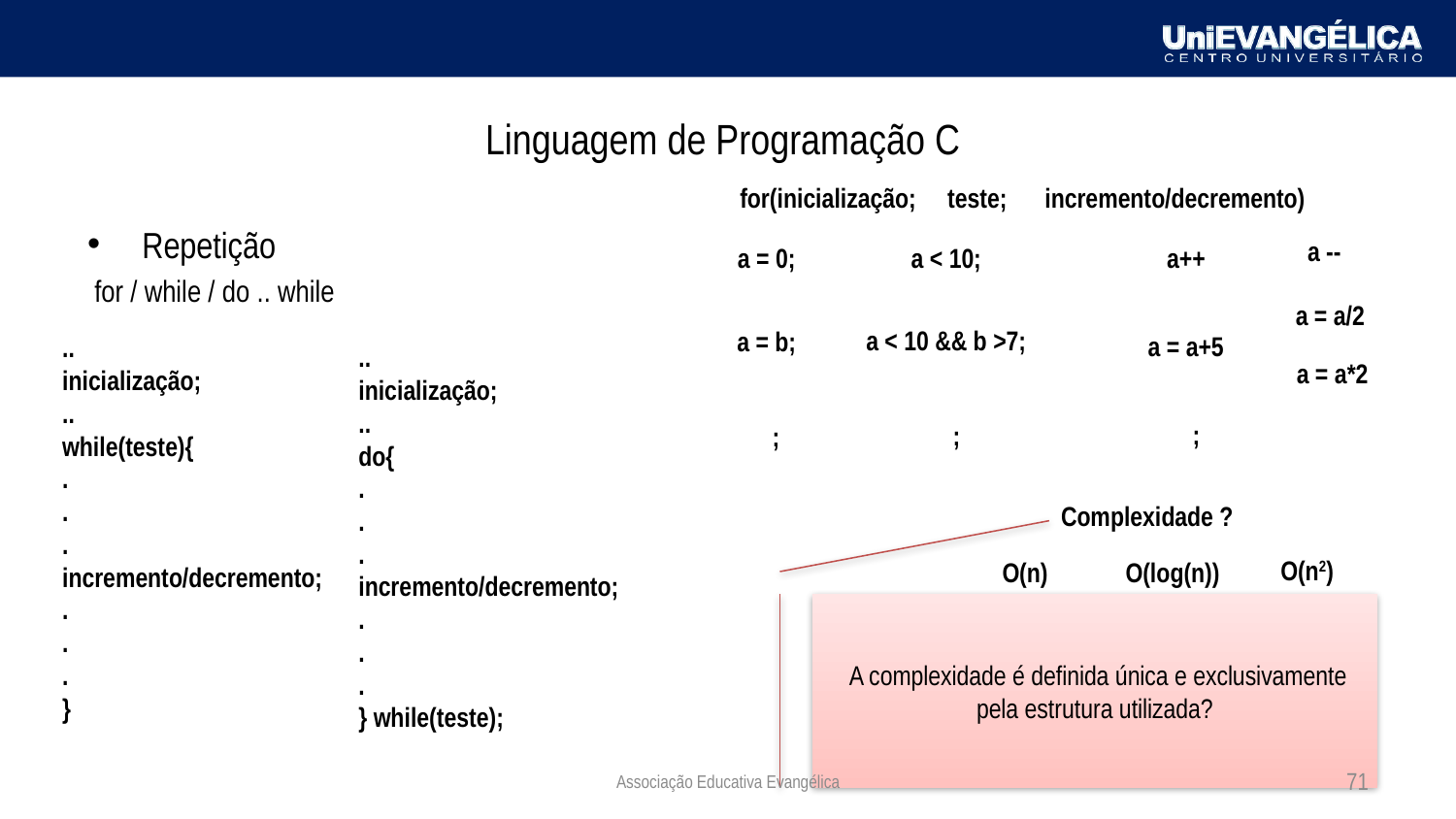

# Linguagem de Programação C
for(inicialização;     teste;      incremento/decremento)
Repetição
 for / while / do .. while

a --
a = 0;
a < 10;
a++
a = a/2
a < 10 && b >7;
a = b;
a = a+5
..
inicialização;
..
while(teste){
.
.
.
incremento/decremento;
.
.
.
}
..
inicialização;
..
do{
.
.
.
incremento/decremento;
.
.
.
} while(teste);

a = a*2
   ;
   ;
   ;
Complexidade ?
O(n2)
O(n)
O(log(n))
 A complexidade é definida única e exclusivamente pela estrutura utilizada?
Associação Educativa Evangélica
71